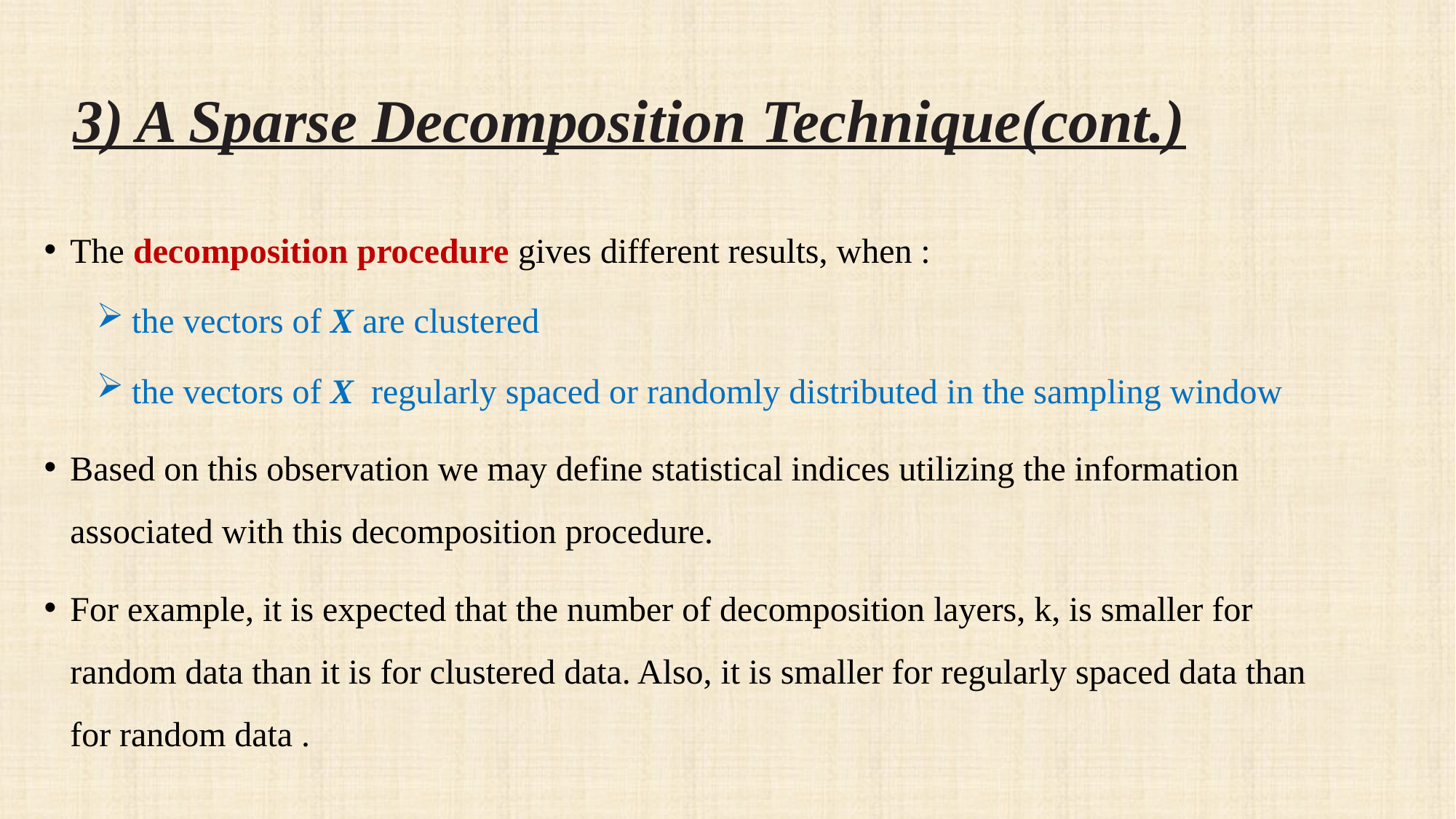

# 3) A Sparse Decomposition Technique(cont.)
The decomposition procedure gives different results, when :
 the vectors of X are clustered
 the vectors of X  regularly spaced or randomly distributed in the sampling window
Based on this observation we may define statistical indices utilizing the information associated with this decomposition procedure.
For example, it is expected that the number of decomposition layers, k, is smaller for random data than it is for clustered data. Also, it is smaller for regularly spaced data than for random data .